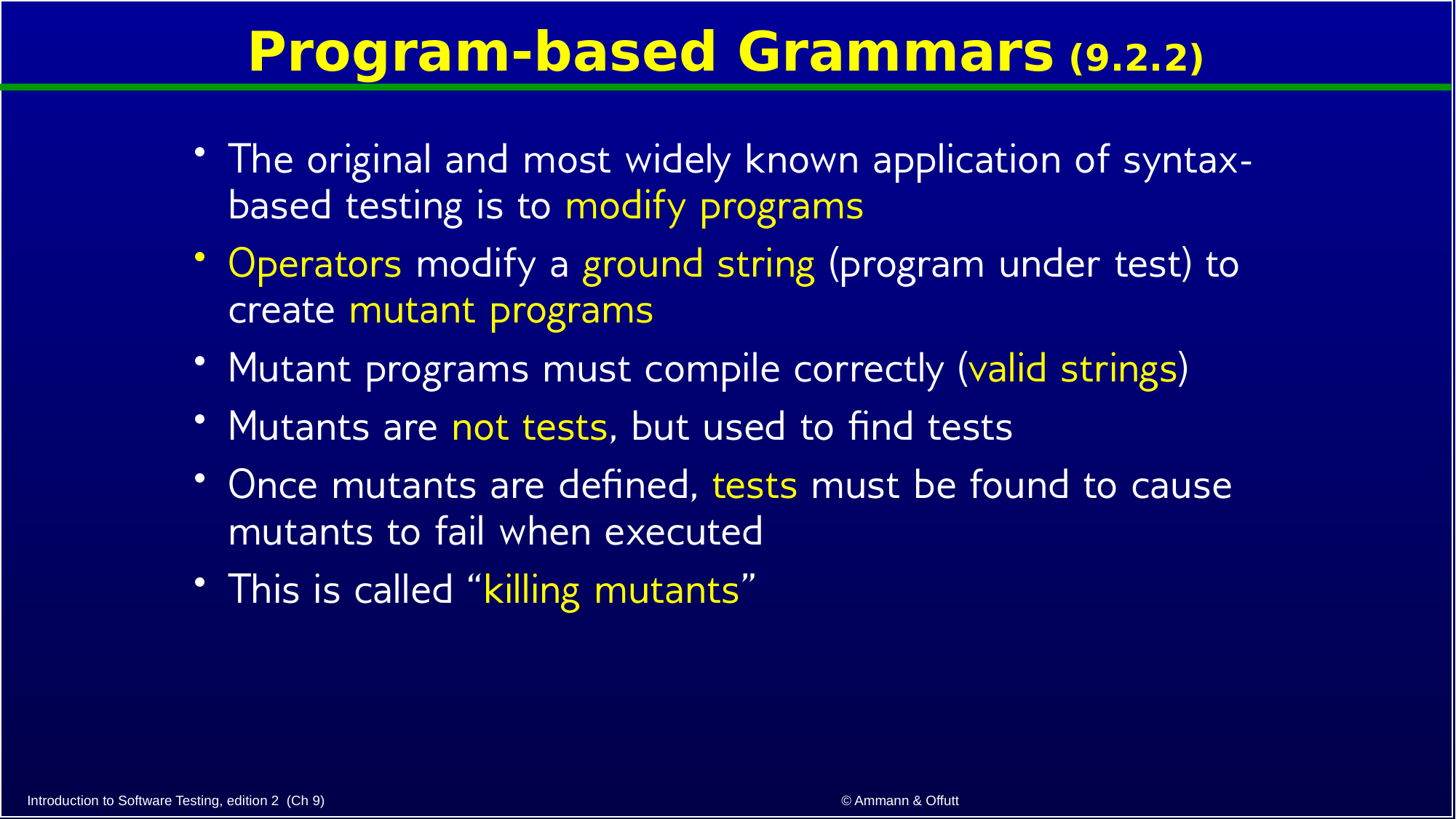

# Program-based Grammars (9.2.2)
The original and most widely known application of syntax-based testing is to modify programs
Operators modify a ground string (program under test) to create mutant programs
Mutant programs must compile correctly (valid strings)
Mutants are not tests, but used to find tests
Once mutants are defined, tests must be found to cause mutants to fail when executed
This is called “killing mutants”
54
© Ammann & Offutt
Introduction to Software Testing, edition 2  (Ch 9)